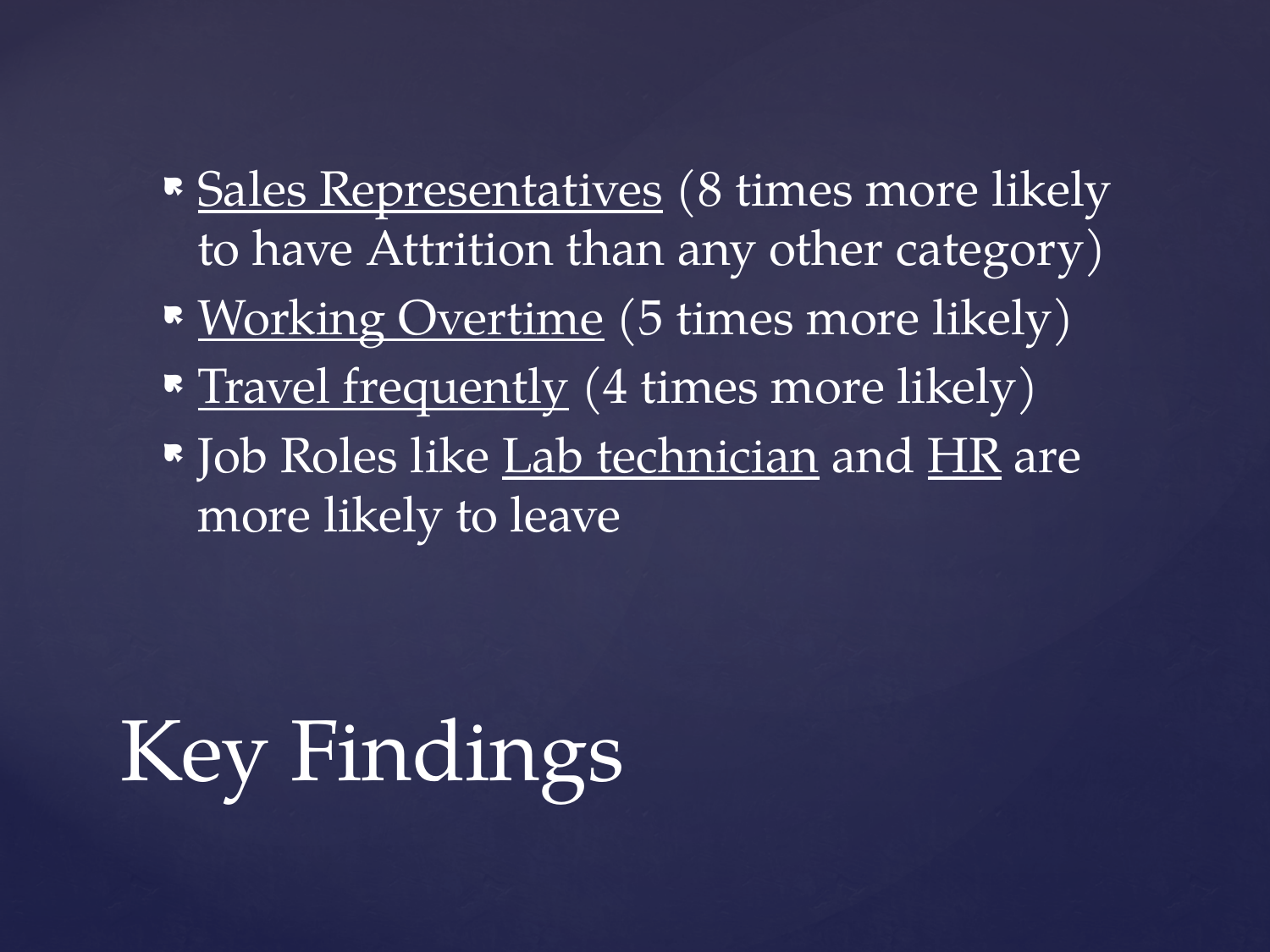

Sales Representatives (8 times more likely to have Attrition than any other category)
Working Overtime (5 times more likely)
Travel frequently (4 times more likely)
Job Roles like Lab technician and HR are more likely to leave
# Key Findings